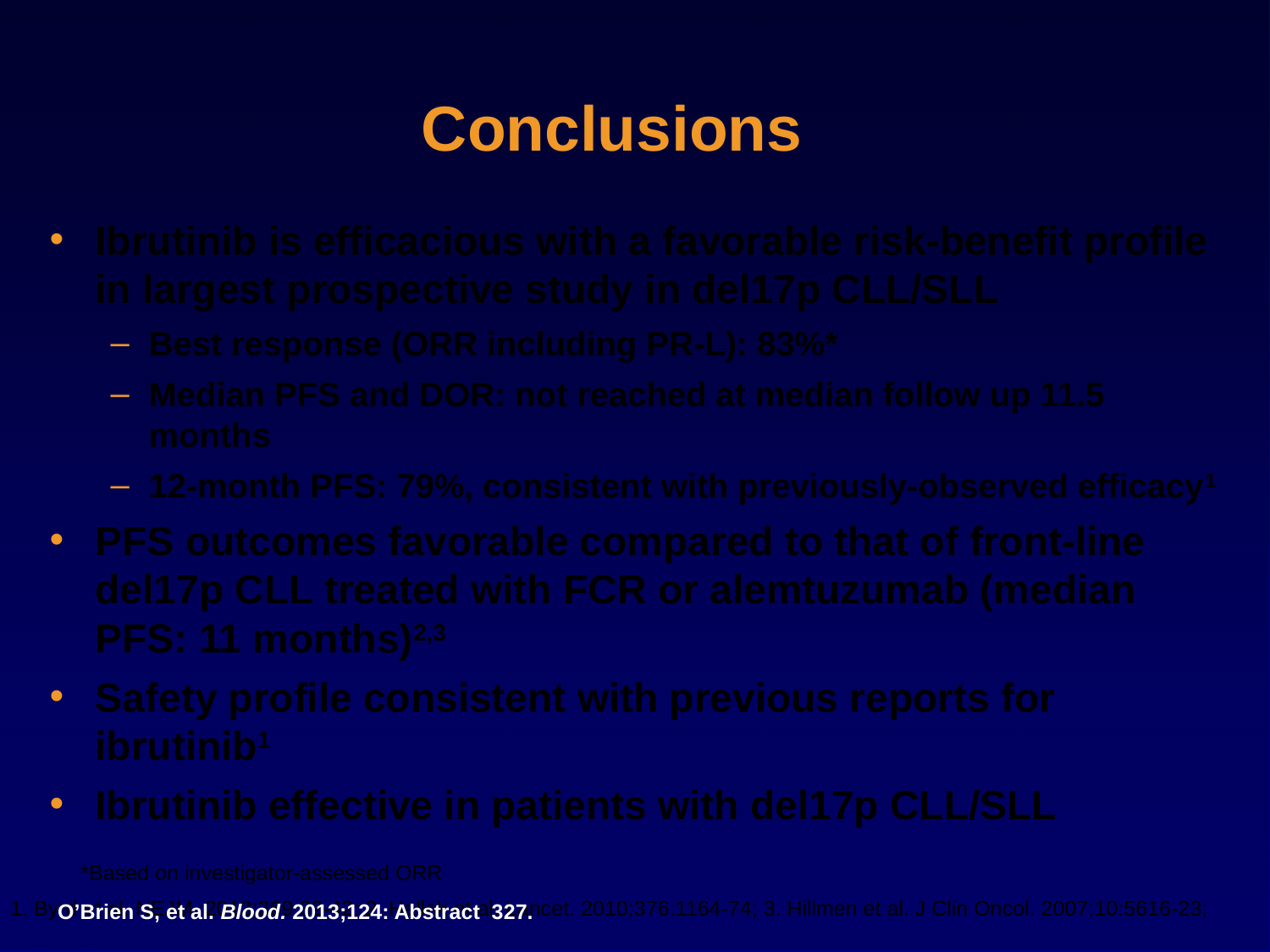

# Conclusions
Ibrutinib is efficacious with a favorable risk-benefit profile in largest prospective study in del17p CLL/SLL
Best response (ORR including PR-L): 83%*
Median PFS and DOR: not reached at median follow up 11.5 months
12-month PFS: 79%, consistent with previously-observed efficacy1
PFS outcomes favorable compared to that of front-line del17p CLL treated with FCR or alemtuzumab (median PFS: 11 months)2,3
Safety profile consistent with previous reports for ibrutinib1
Ibrutinib effective in patients with del17p CLL/SLL
*Based on investigator-assessed ORR
1. Byrd et al. NEJM. 2013;369:32-42; 2. Hallek et al. Lancet. 2010;376:1164-74; 3. Hillmen et al. J Clin Oncol. 2007;10:5616-23;
O’Brien S, et al. Blood. 2013;124: Abstract  327.
16